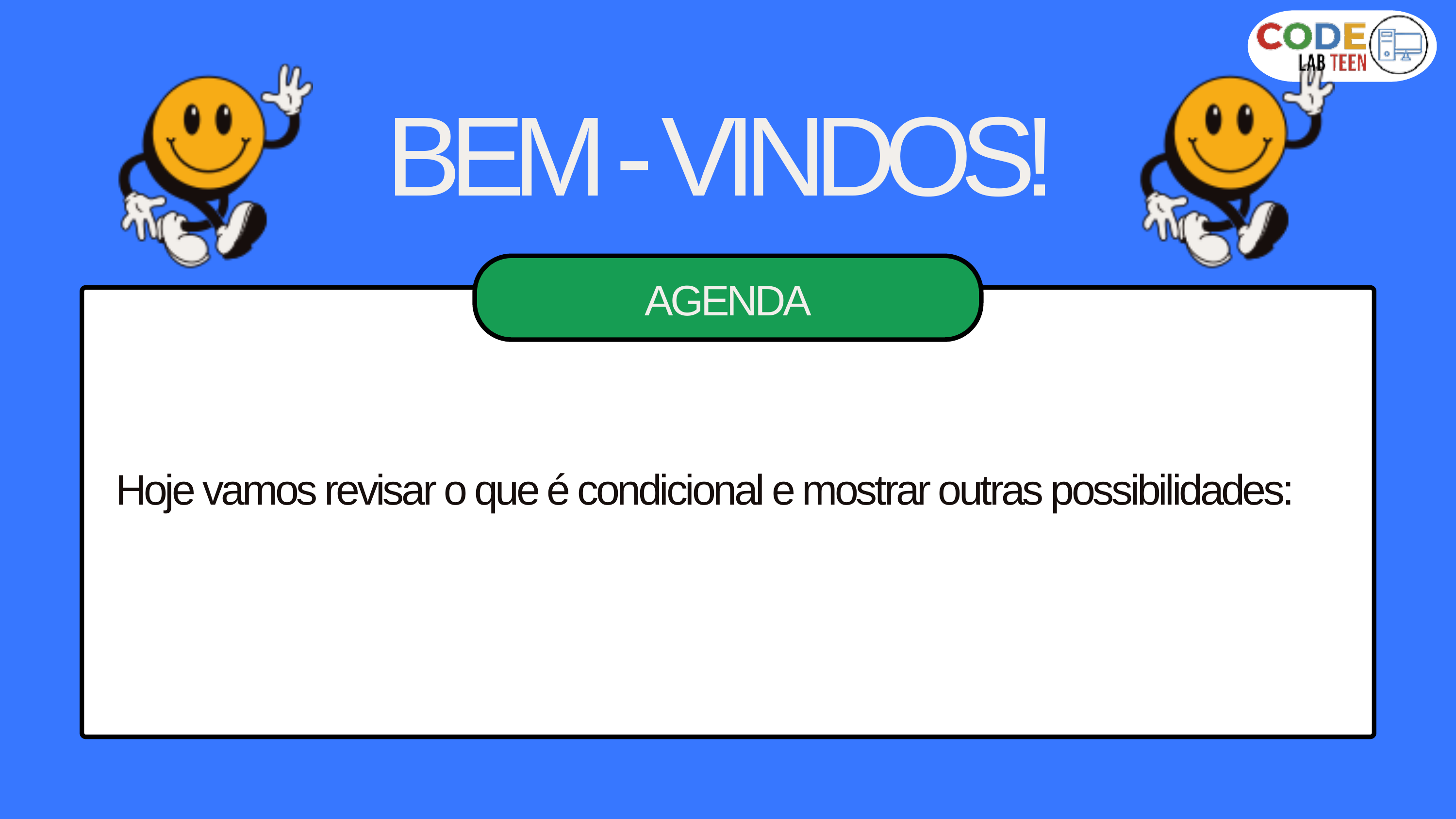

BEM - VINDOS!

AGENDA

Hoje vamos revisar o que é condicional e mostrar outras possibilidades: